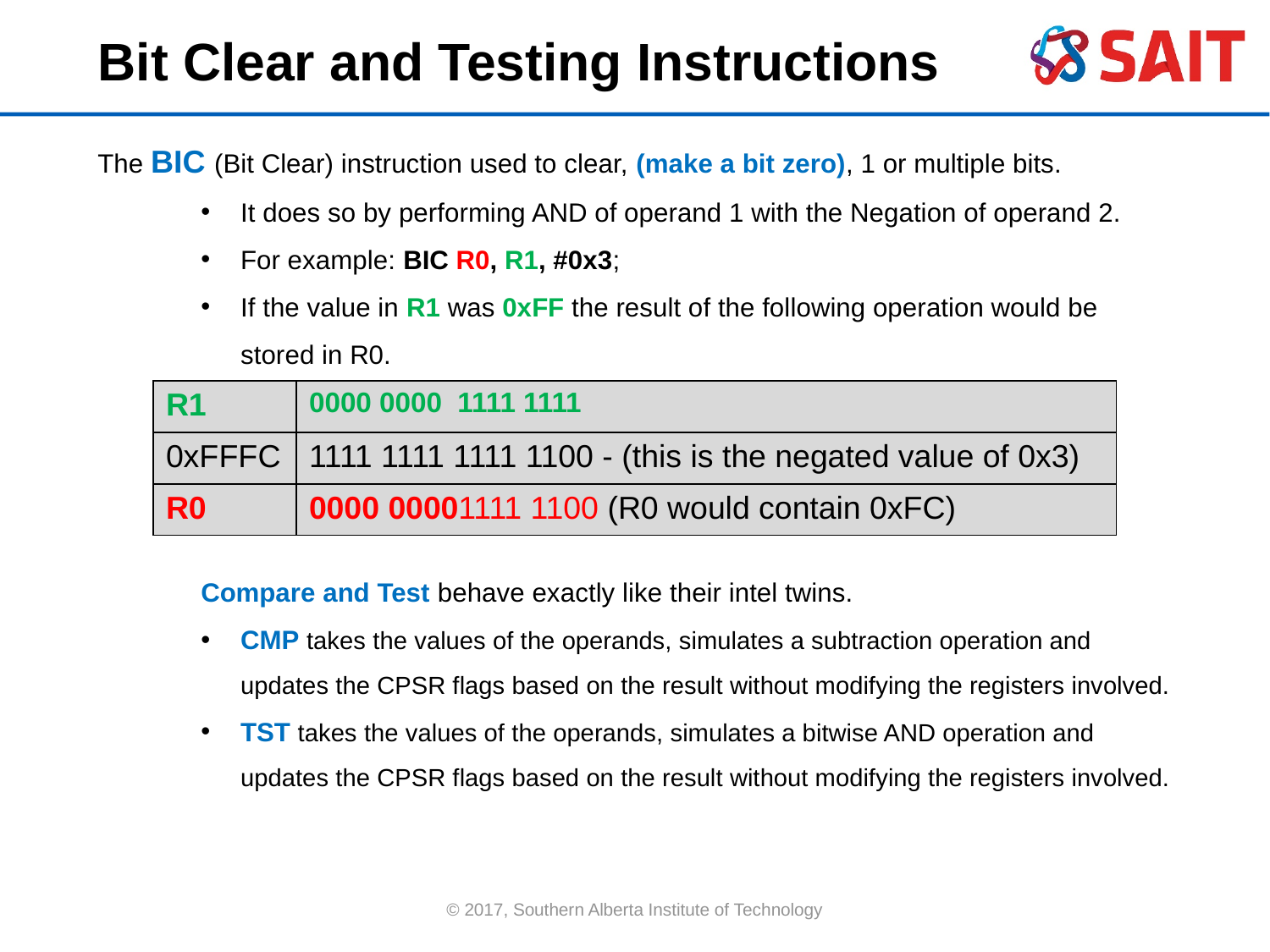

Bit Clear and Testing Instructions
The BIC (Bit Clear) instruction used to clear, (make a bit zero), 1 or multiple bits.
It does so by performing AND of operand 1 with the Negation of operand 2.
For example: bic R0, R1, #0x3;
If the value in R1 was 0xFF the result of the following operation would be stored in R0.

Compare and Test behave exactly like their intel twins.
CMP takes the values of the operands, simulates a subtraction operation and updates the CPSR flags based on the result without modifying the registers involved.
TST takes the values of the operands, simulates a bitwise AND operation and updates the CPSR flags based on the result without modifying the registers involved.

| R1 | 0000 0000 1111 1111 |
| --- | --- |
| 0xFFFC | 1111 1111 1111 1100 - (this is the negated value of 0x3) |
| R0 | 0000 00001111 1100 (R0 would contain 0xFC) |